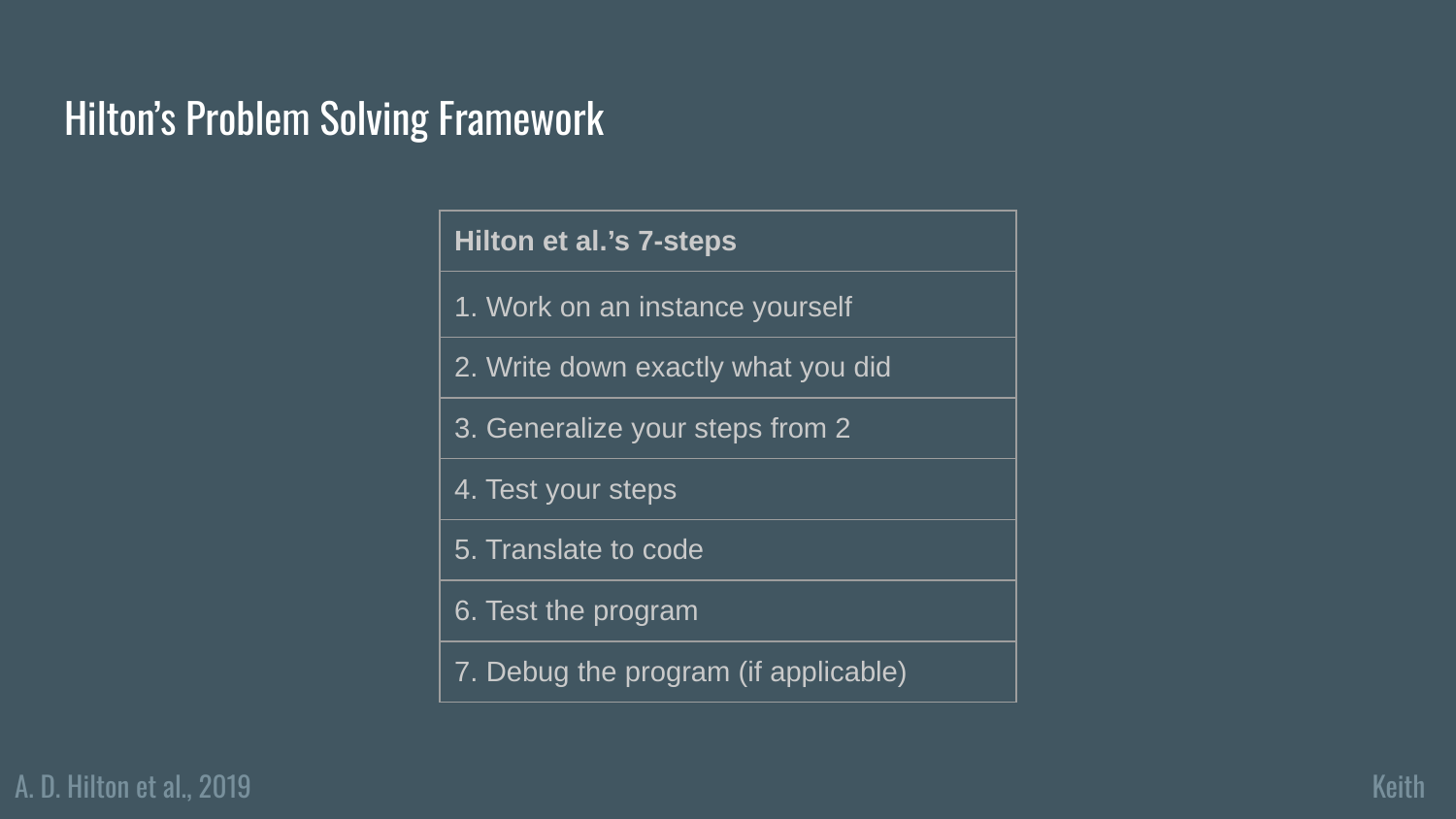

# Hilton’s Problem Solving Framework
| Hilton et al.’s 7-steps |
| --- |
| 1. Work on an instance yourself |
| 2. Write down exactly what you did |
| 3. Generalize your steps from 2 |
| 4. Test your steps |
| 5. Translate to code |
| 6. Test the program |
| 7. Debug the program (if applicable) |
A. D. Hilton et al., 2019
Keith